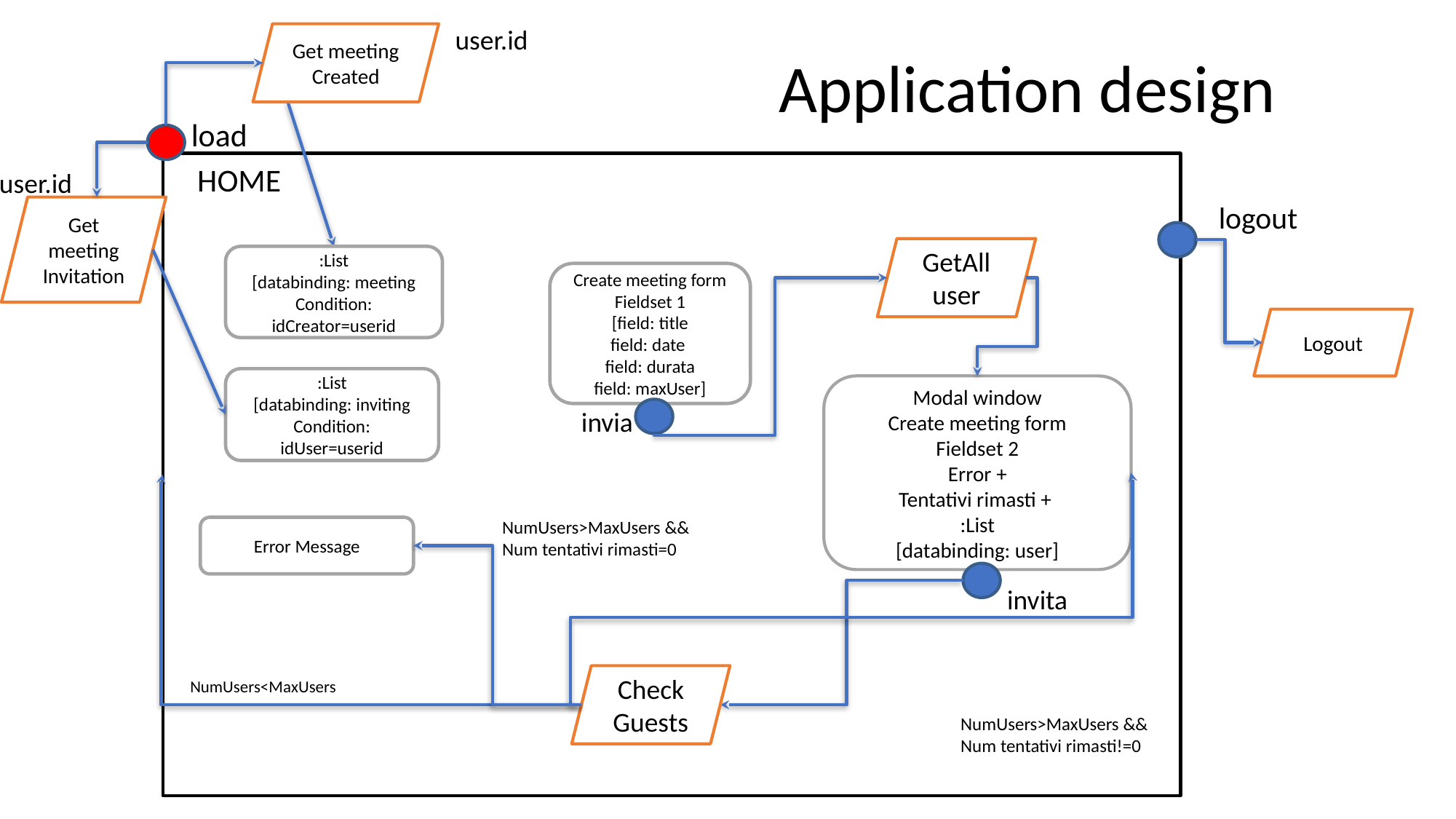

user.id
# Application design
Get meeting Created
load

   HOME
user.id
logout
Get meeting Invitation

GetAll user
:List
[databinding: meeting
Condition: idCreator=userid
Create meeting form
Fieldset 1
[field: title
field: date
field: durata
field: maxUser]
Logout
:List
[databinding: inviting
Condition: idUser=userid
Modal window
Create meeting form
Fieldset 2
Error +
Tentativi rimasti +
:List
[databinding: user]
invia

NumUsers>MaxUsers && Num tentativi rimasti=0
Error Message

invita
Check Guests
NumUsers<MaxUsers
NumUsers>MaxUsers && Num tentativi rimasti!=0